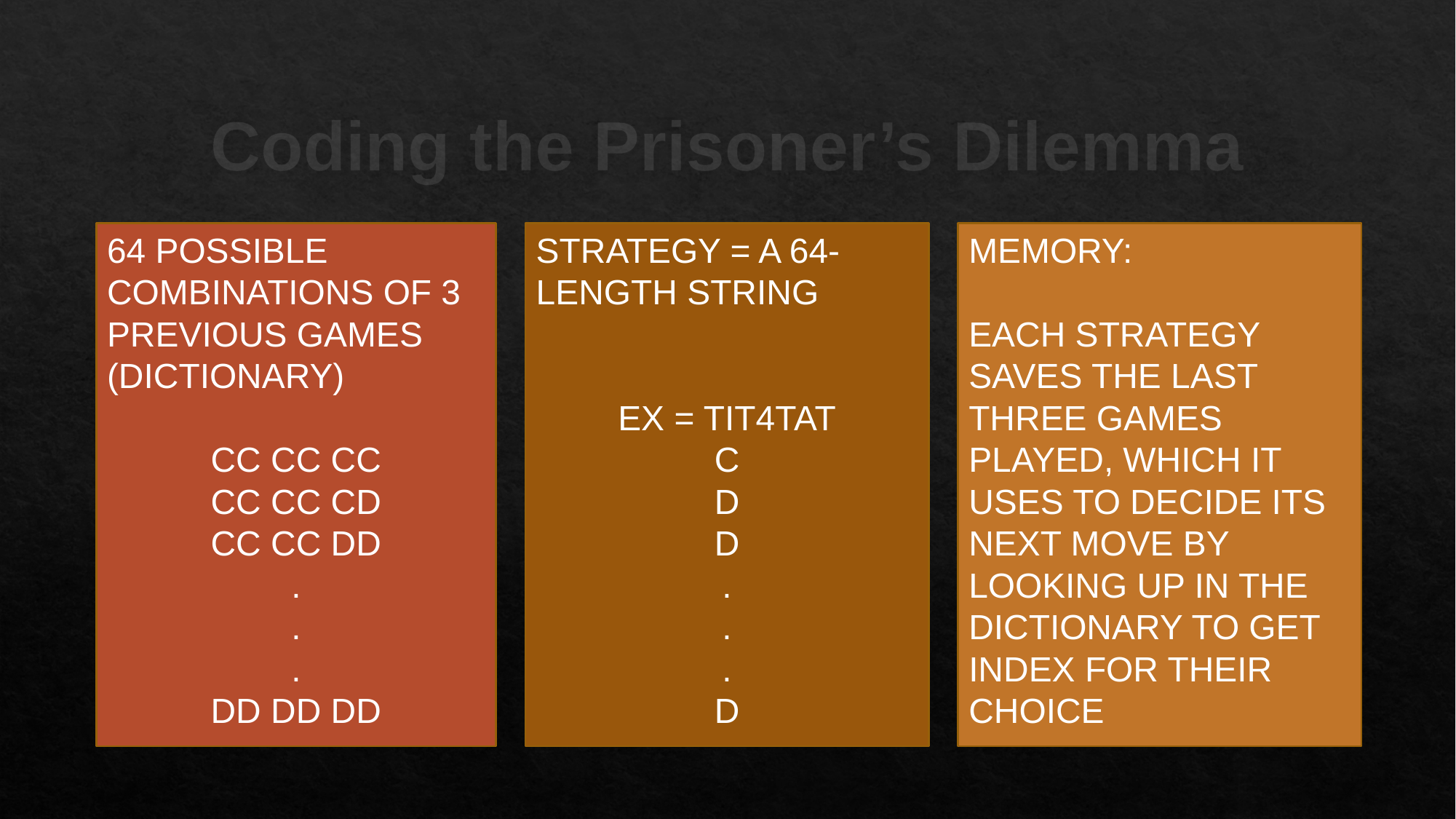

# Coding the Prisoner’s Dilemma
64 possible combinations of 3 previous games
(Dictionary)

CC CC CC
CC CC CD
CC CC DD
.
.
.
DD DD DD

Strategy = a 64-length string

ex = tit4tat
C
D
D
.
.
.
D

Memory:

Each strategy saves the last three games played, which it uses to decide its next move by  looking up in the dictionary to get index for their choice